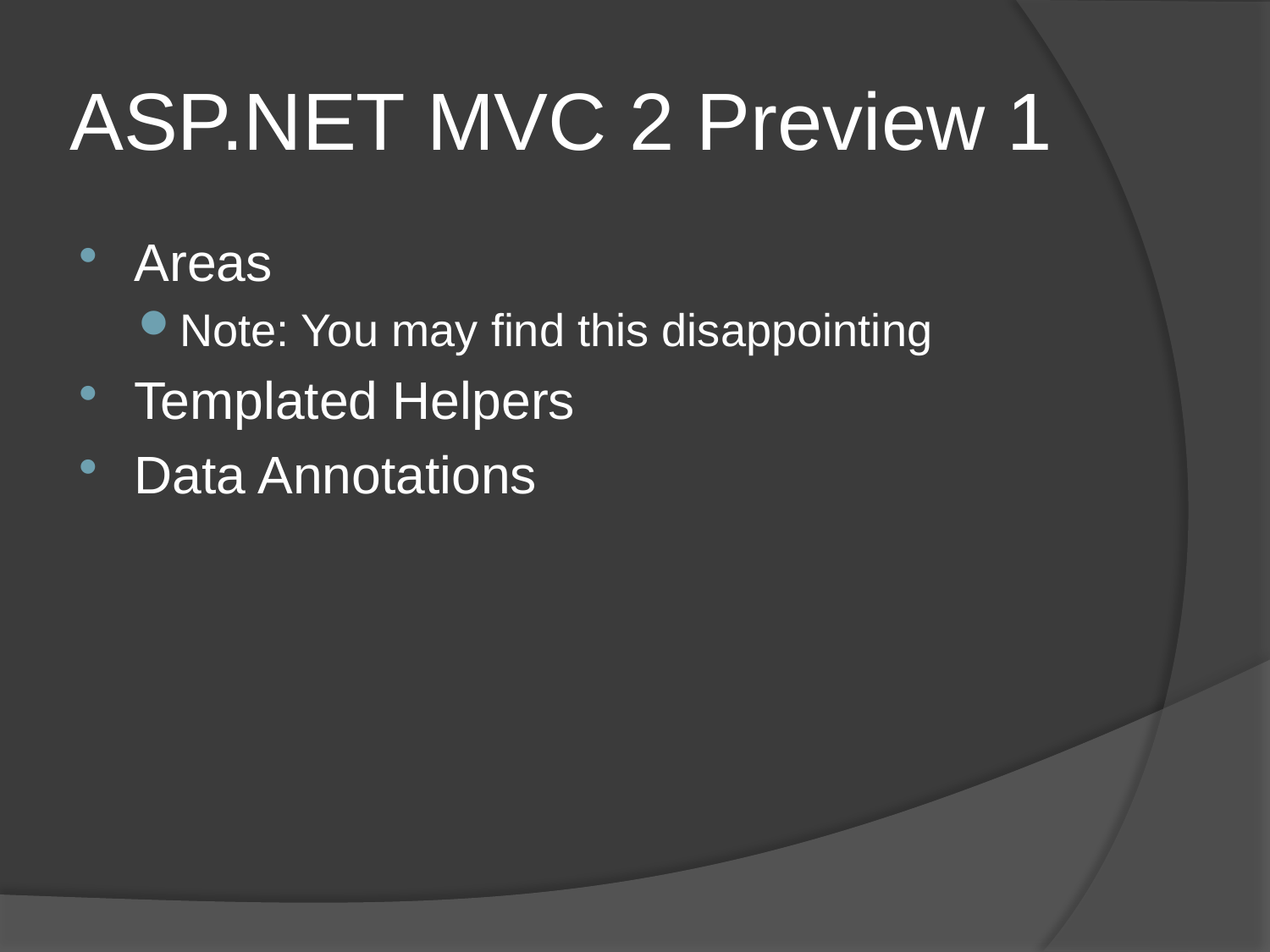

# ASP.NET MVC 2 Preview 1
Areas
Note: You may find this disappointing
Templated Helpers
Data Annotations